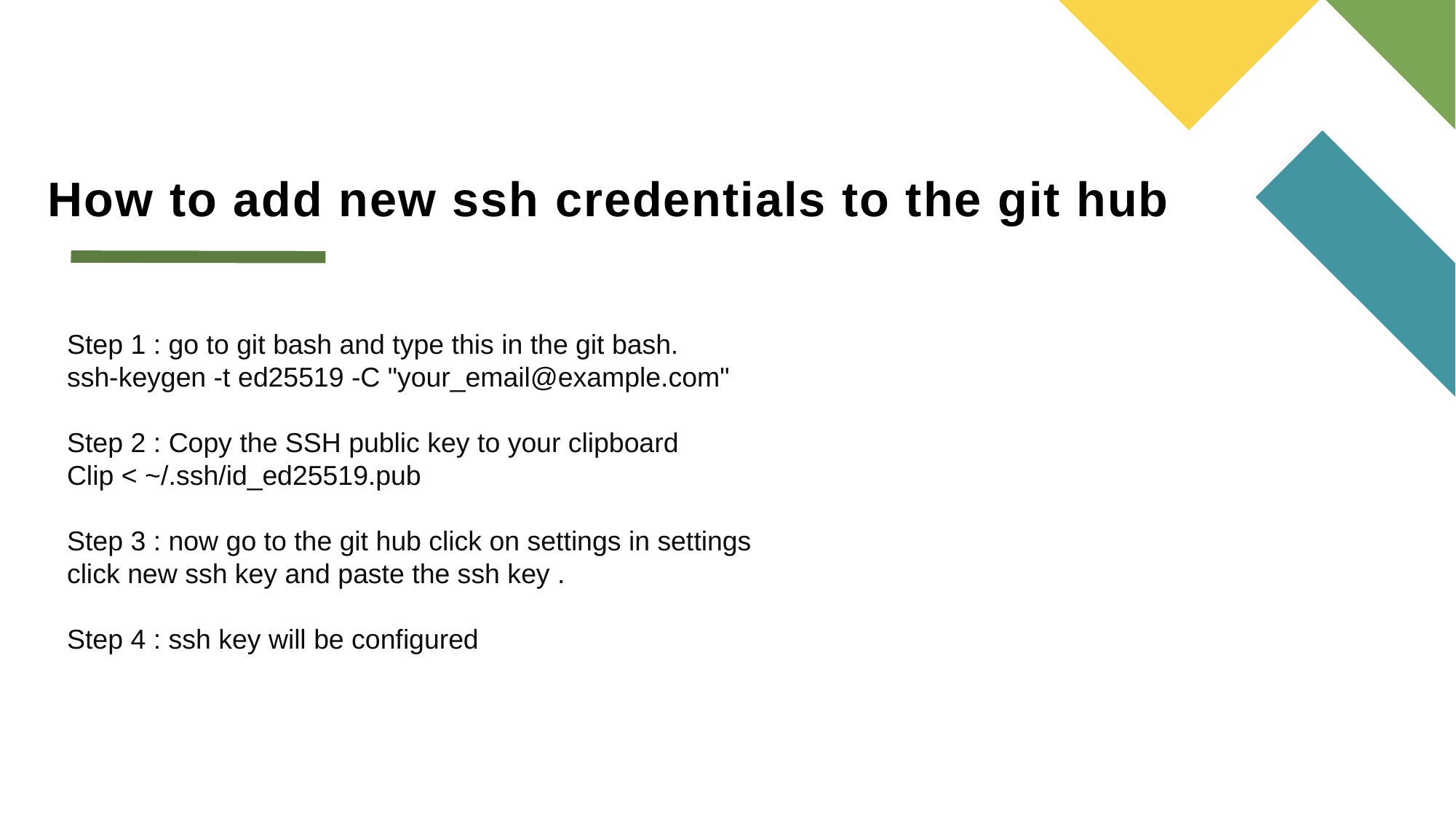

# How to add new ssh credentials to the git hub
Step 1 : go to git bash and type this in the git bash.
ssh-keygen -t ed25519 -C "your_email@example.com"

Step 2 : Copy the SSH public key to your clipboard
Clip < ~/.ssh/id_ed25519.pub

Step 3 : now go to the git hub click on settings in settings click new ssh key and paste the ssh key .

Step 4 : ssh key will be configured